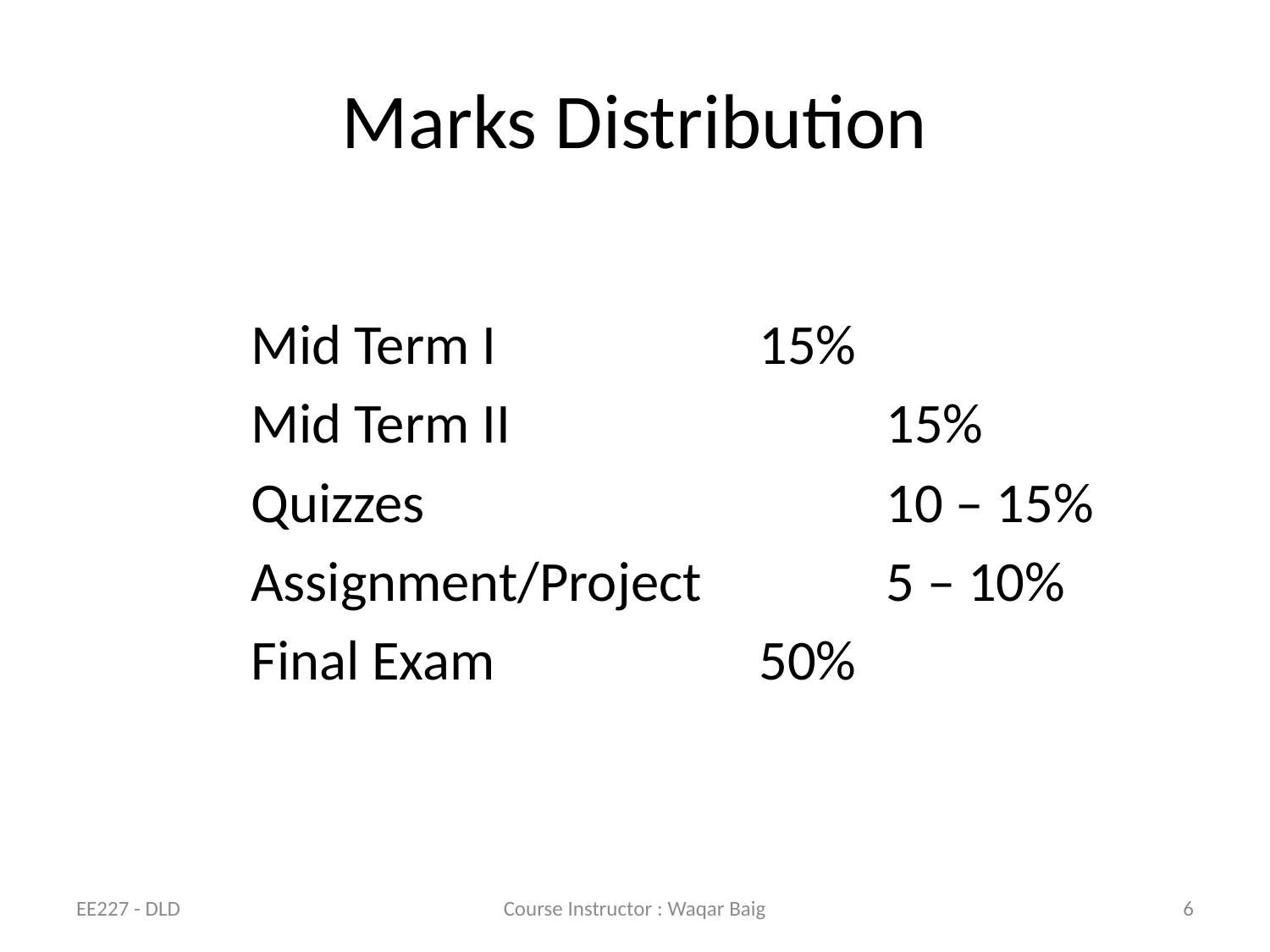

# Marks Distribution

Mid Term I			15%
Mid Term II			15%
Quizzes				10 – 15%
Assignment/Project		5 – 10%
Final Exam			50%
EE227 - DLD
Course Instructor : Waqar Baig
6